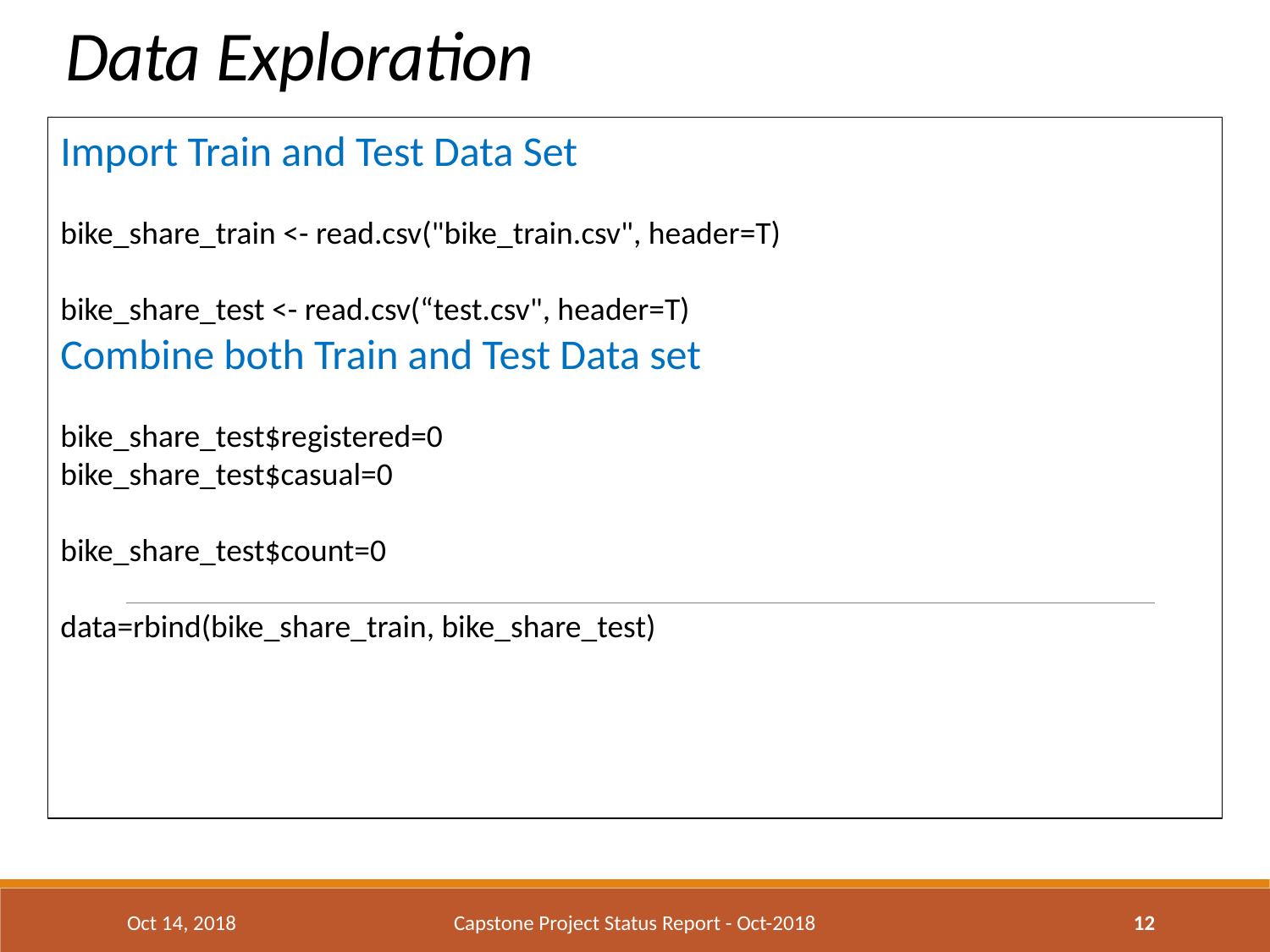

# Data Exploration
Import Train and Test Data Set

bike_share_train <- read.csv("bike_train.csv", header=T)

bike_share_test <- read.csv(“test.csv", header=T)
Combine both Train and Test Data set

bike_share_test$registered=0
bike_share_test$casual=0

bike_share_test$count=0

data=rbind(bike_share_train, bike_share_test)
Oct 14, 2018
Capstone Project Status Report - Oct-2018
12